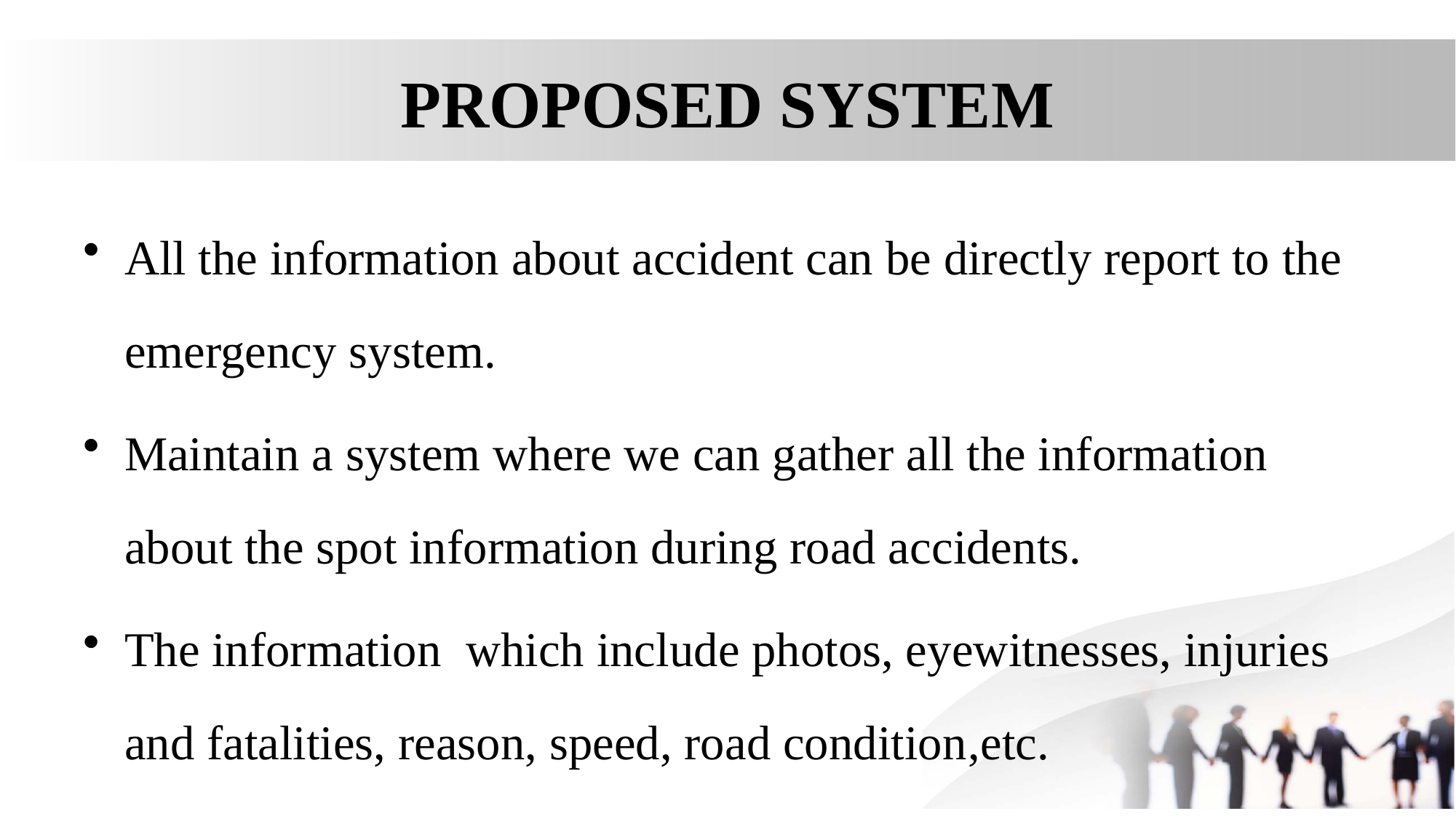

# PROPOSED SYSTEM
All the information about accident can be directly report to the emergency system.
Maintain a system where we can gather all the information about the spot information during road accidents.
The information  which include photos, eyewitnesses, injuries and fatalities, reason, speed, road condition,etc.